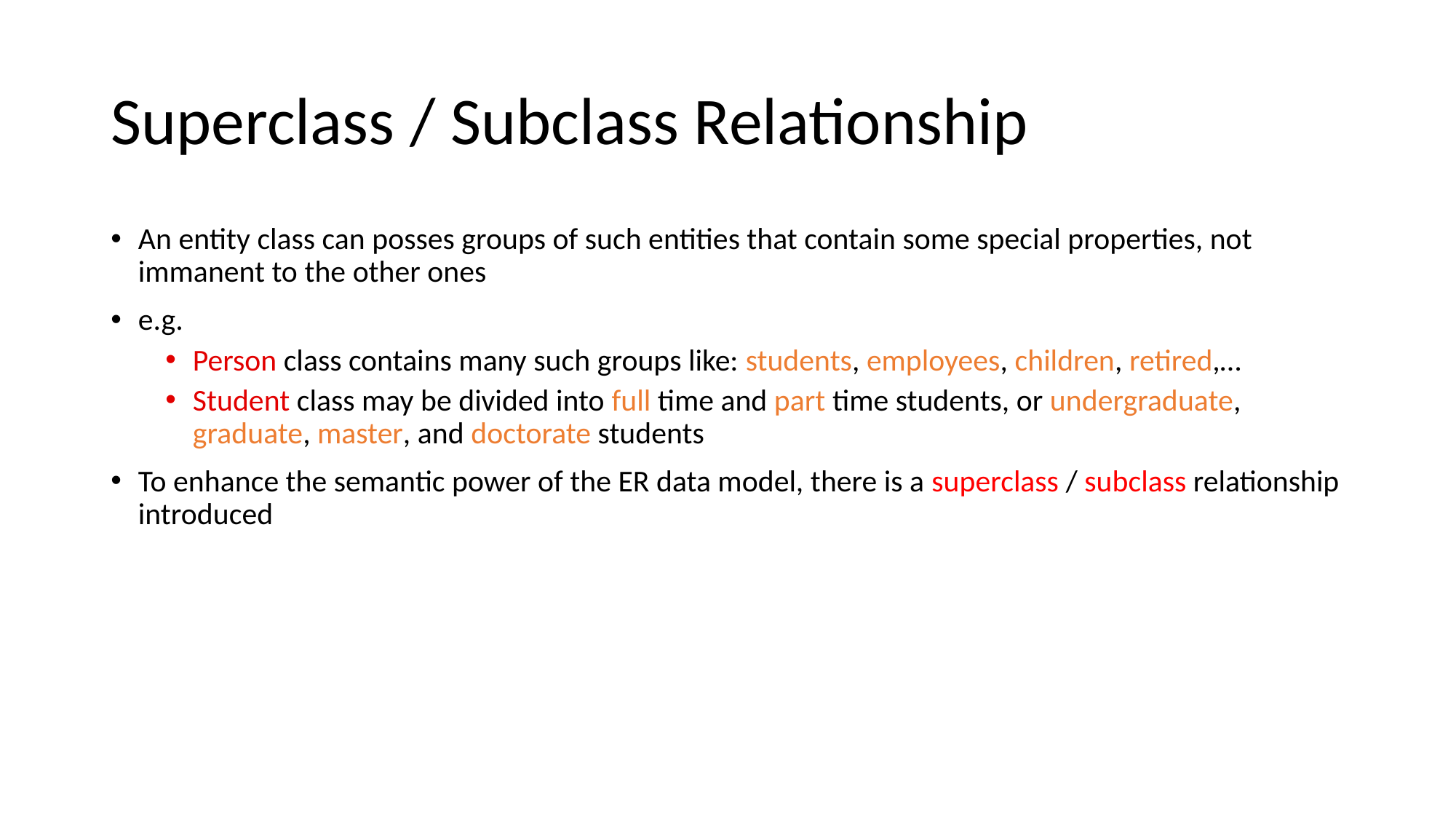

# Superclass / Subclass Relationship
An entity class can posses groups of such entities that contain some special properties, not immanent to the other ones
e.g.
Person class contains many such groups like: students, employees, children, retired,…
Student class may be divided into full time and part time students, or undergraduate, graduate, master, and doctorate students
To enhance the semantic power of the ER data model, there is a superclass / subclass relationship introduced